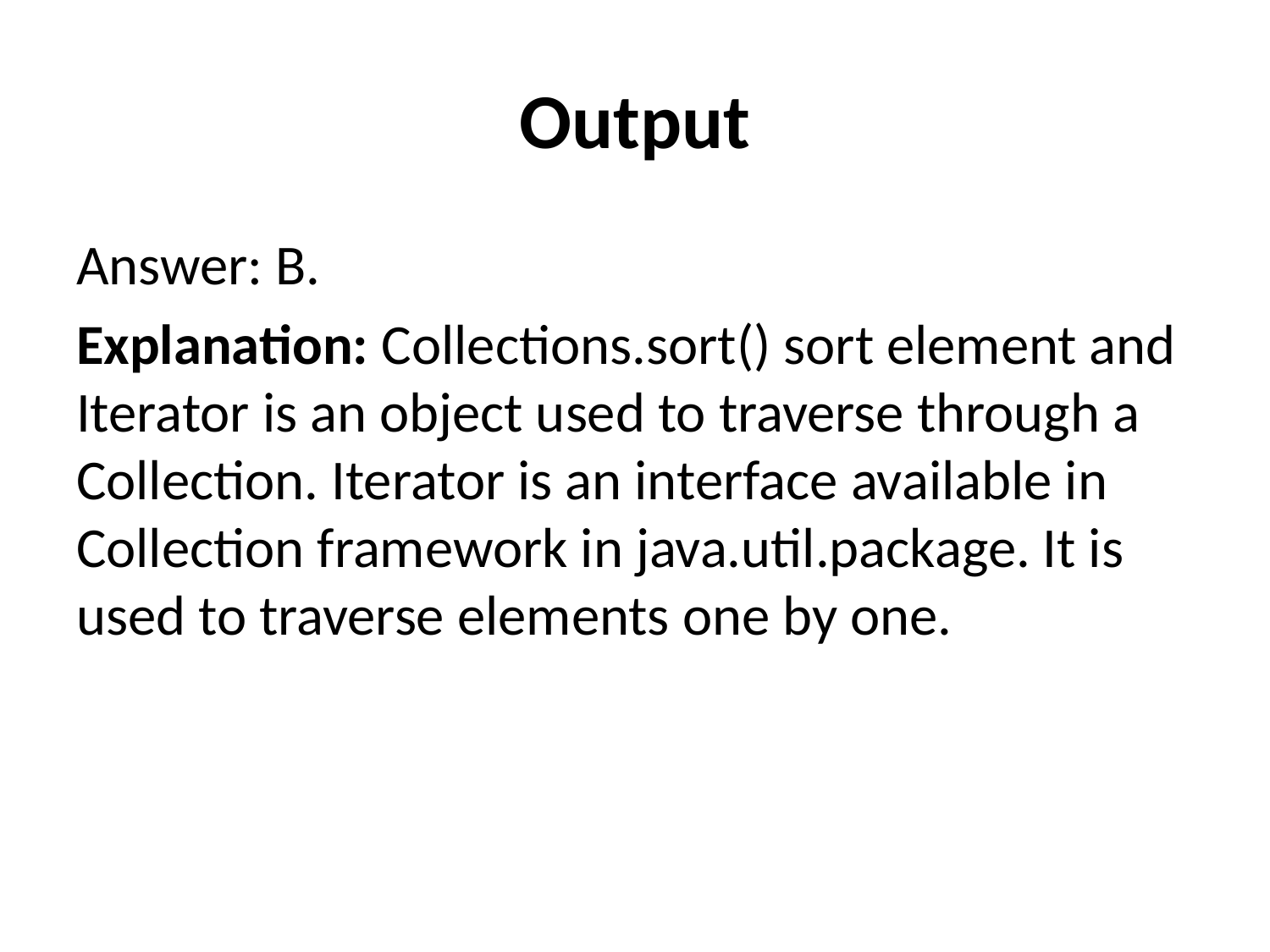

# Output
Answer: B.
Explanation: Collections.sort() sort element and Iterator is an object used to traverse through a Collection. Iterator is an interface available in Collection framework in java.util.package. It is used to traverse elements one by one.